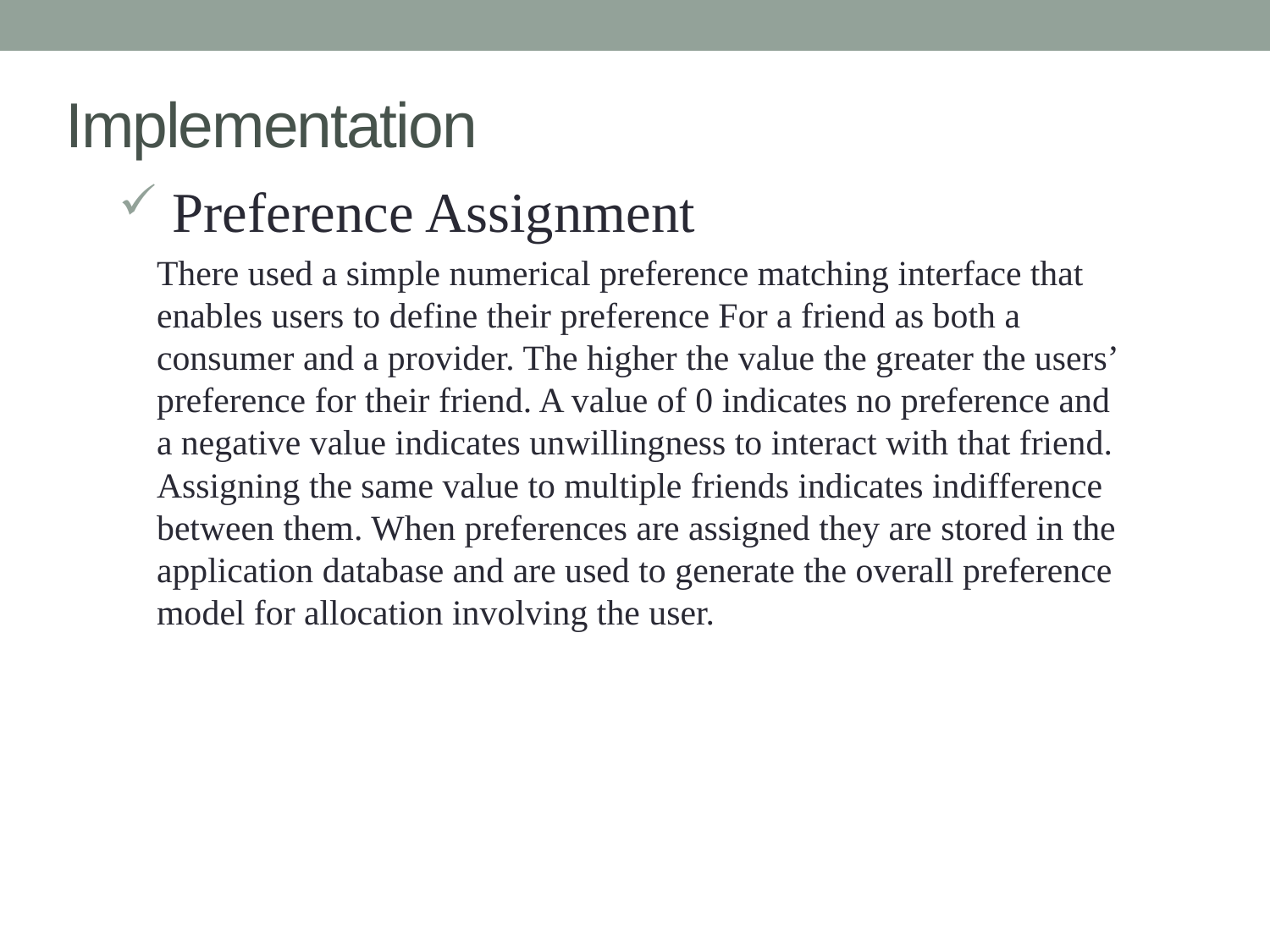

# Implementation
 Preference Assignment
There used a simple numerical preference matching interface that enables users to define their preference For a friend as both a consumer and a provider. The higher the value the greater the users’ preference for their friend. A value of 0 indicates no preference and a negative value indicates unwillingness to interact with that friend. Assigning the same value to multiple friends indicates indifference between them. When preferences are assigned they are stored in the application database and are used to generate the overall preference model for allocation involving the user.